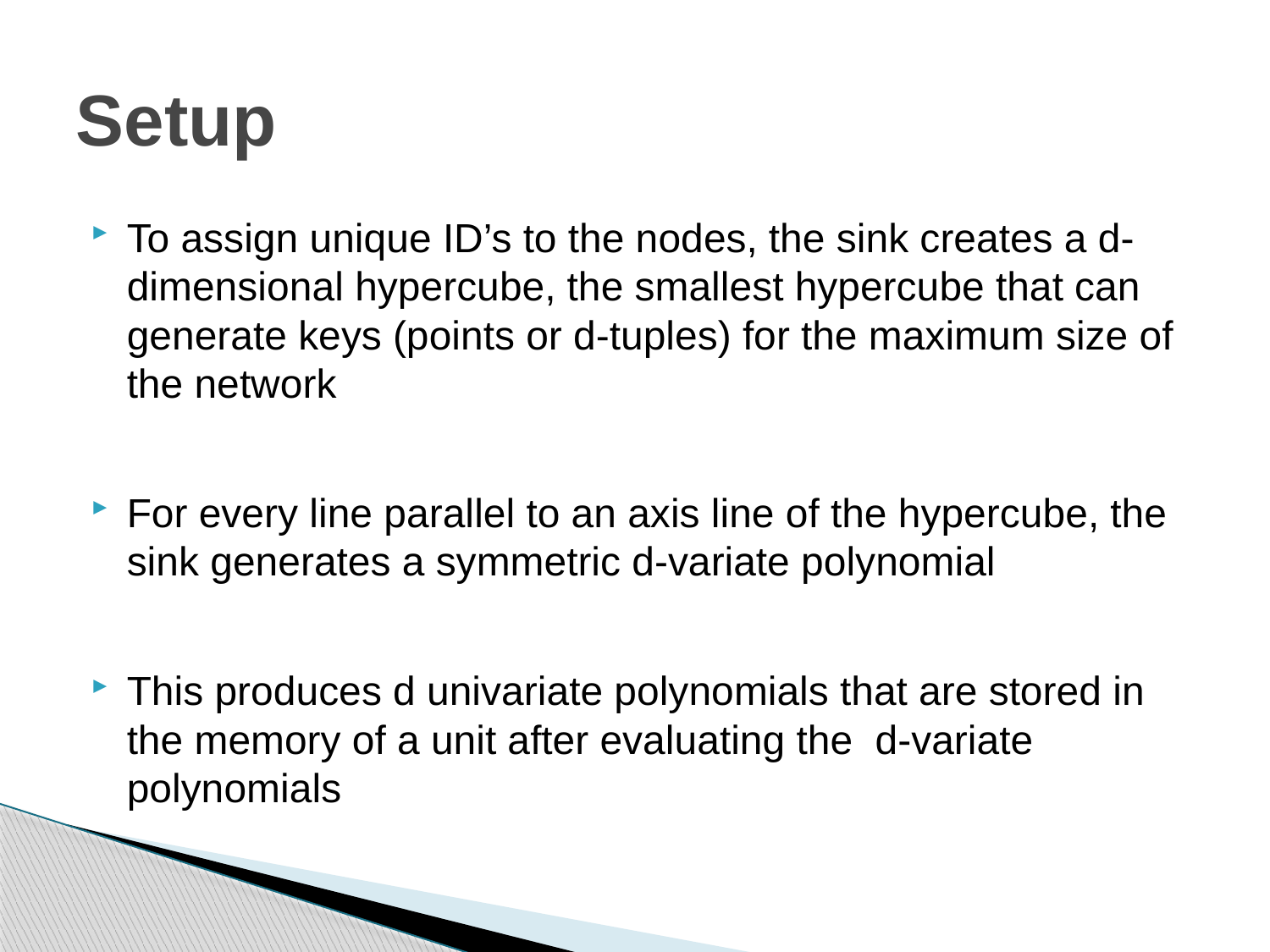

# Setup
To assign unique ID’s to the nodes, the sink creates a d-dimensional hypercube, the smallest hypercube that can generate keys (points or d-tuples) for the maximum size of the network

For every line parallel to an axis line of the hypercube, the sink generates a symmetric d-variate polynomial

This produces d univariate polynomials that are stored in the memory of a unit after evaluating the  d-variate polynomials